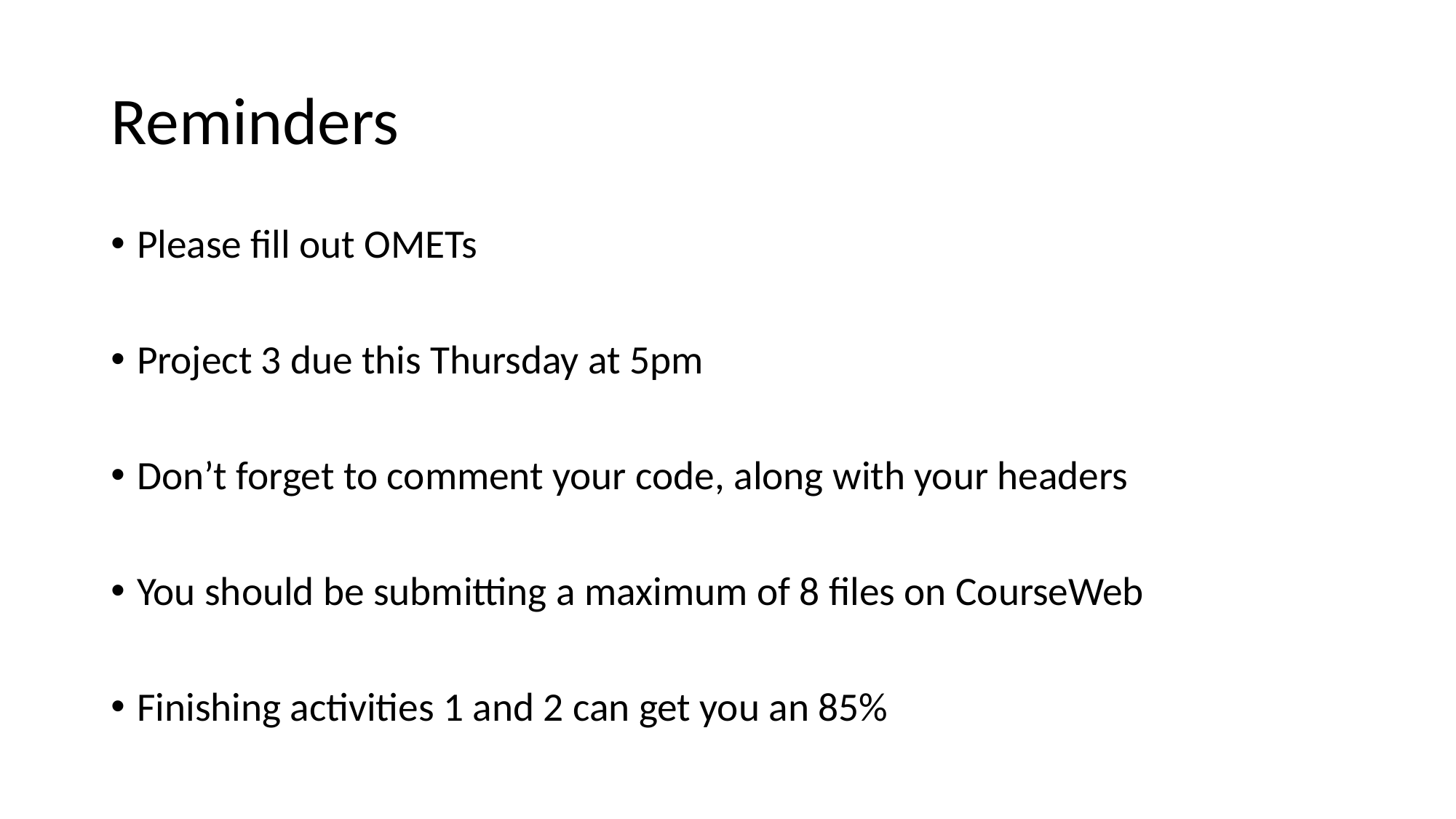

# Reminders
Please fill out OMETs

Project 3 due this Thursday at 5pm

Don’t forget to comment your code, along with your headers

You should be submitting a maximum of 8 files on CourseWeb

Finishing activities 1 and 2 can get you an 85%